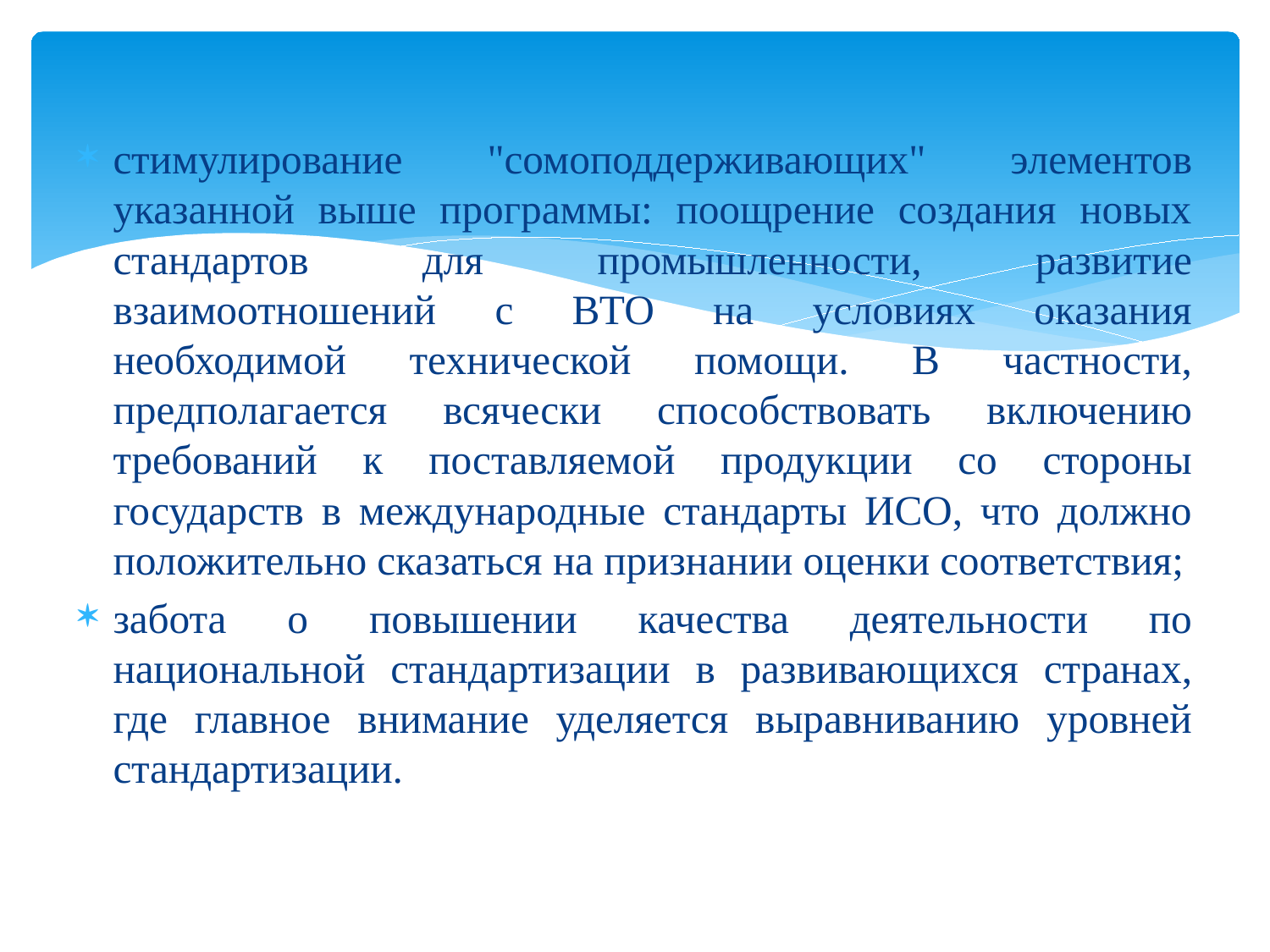

#
стимулирование "сомоподдерживающих" элементов указанной выше программы: поощрение создания новых стандартов для промышленности, развитие взаимоотношений с ВТО на условиях оказания необходимой технической помощи. В частности, предполагается всячески способствовать включению требований к поставляемой продукции со стороны государств в международные стандарты ИСО, что должно положительно сказаться на признании оценки соответствия;
забота о повышении качества деятельности по национальной стандартизации в развивающихся странах, где главное внимание уделяется выравниванию уровней стандартизации.